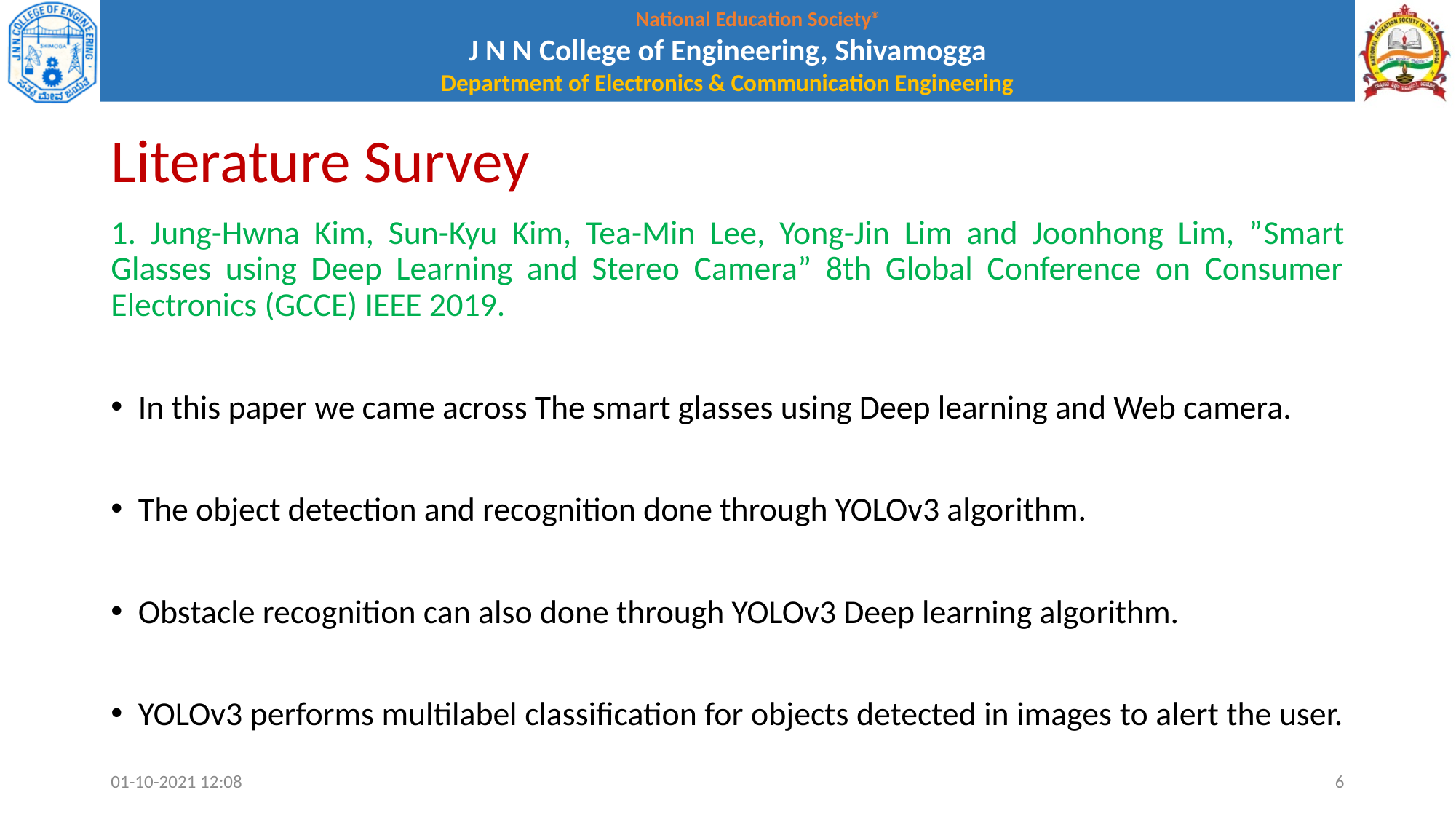

# Literature Survey
1. Jung-Hwna Kim, Sun-Kyu Kim, Tea-Min Lee, Yong-Jin Lim and Joonhong Lim, ”Smart Glasses using Deep Learning and Stereo Camera” 8th Global Conference on Consumer Electronics (GCCE) IEEE 2019.

In this paper we came across The smart glasses using Deep learning and Web camera.

The object detection and recognition done through YOLOv3 algorithm.

Obstacle recognition can also done through YOLOv3 Deep learning algorithm.

YOLOv3 performs multilabel classification for objects detected in images to alert the user.

01-10-2021 12:08
6